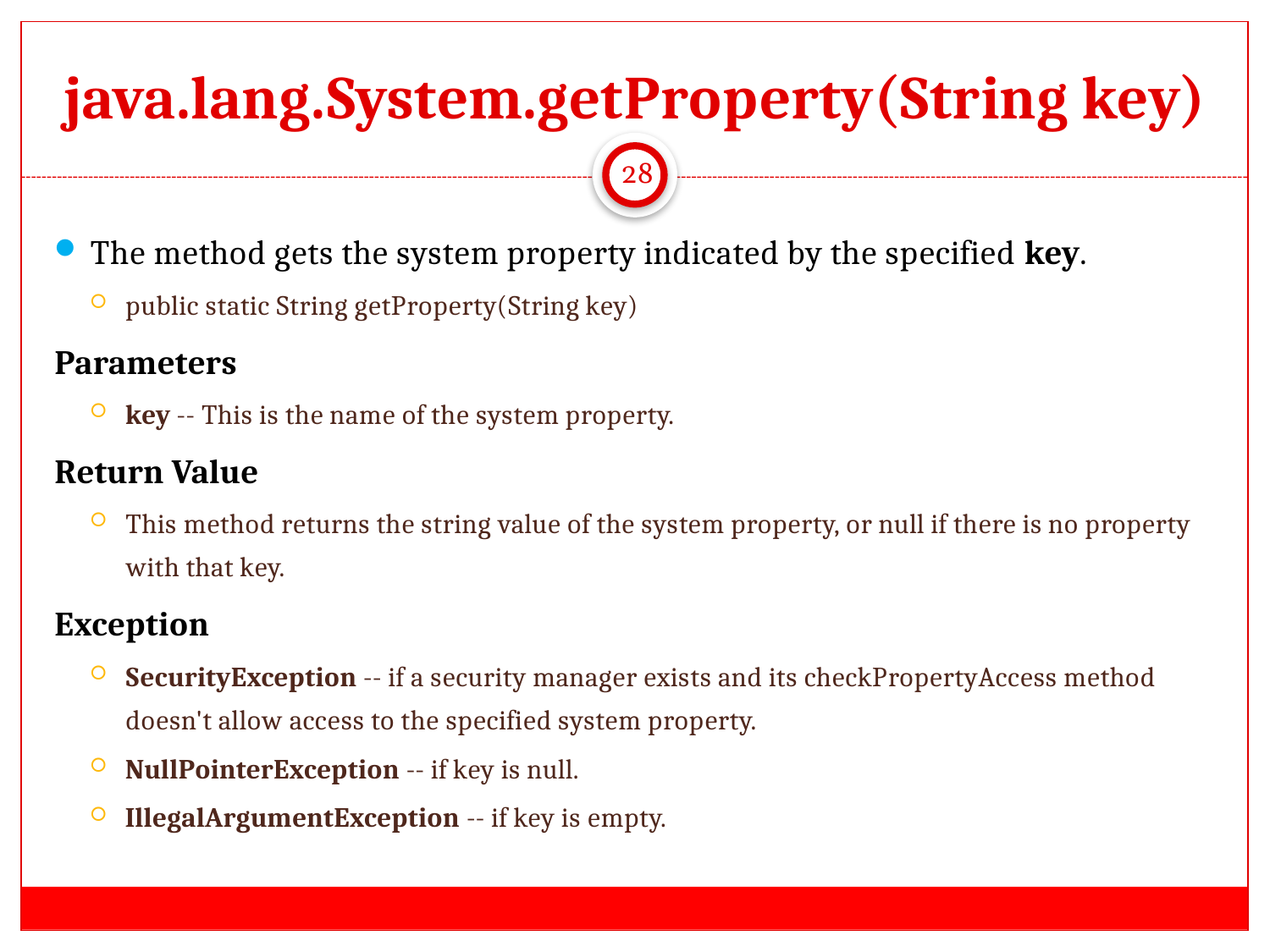

# java.lang.System.getProperty(String key)
28
The method gets the system property indicated by the specified key.
public static String getProperty(String key)
Parameters
key -- This is the name of the system property.
Return Value
This method returns the string value of the system property, or null if there is no property with that key.
Exception
SecurityException -- if a security manager exists and its checkPropertyAccess method doesn't allow access to the specified system property.
NullPointerException -- if key is null.
IllegalArgumentException -- if key is empty.